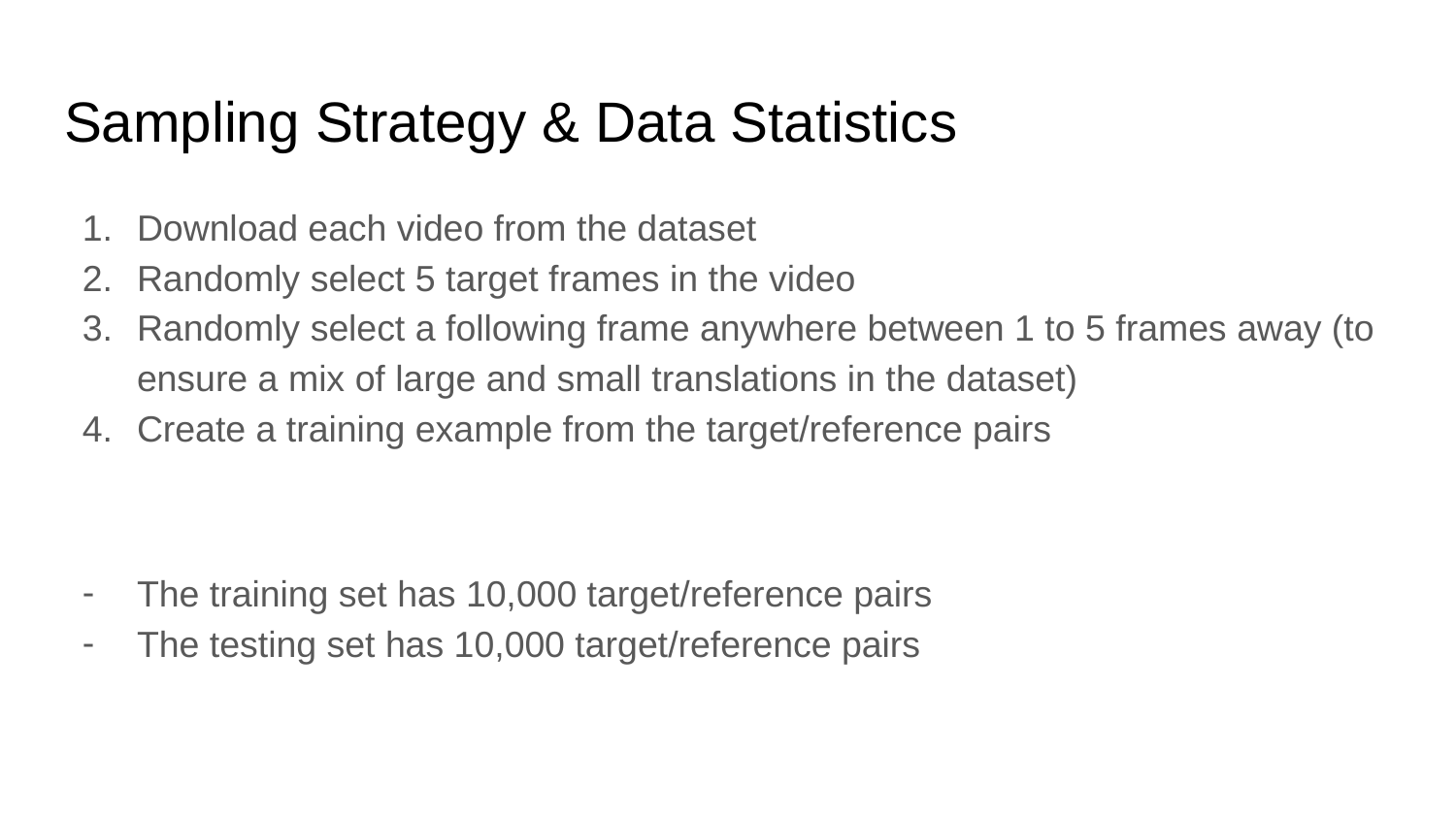

# Sampling Strategy & Data Statistics
Download each video from the dataset
Randomly select 5 target frames in the video
Randomly select a following frame anywhere between 1 to 5 frames away (to ensure a mix of large and small translations in the dataset)
Create a training example from the target/reference pairs

The training set has 10,000 target/reference pairs
The testing set has 10,000 target/reference pairs